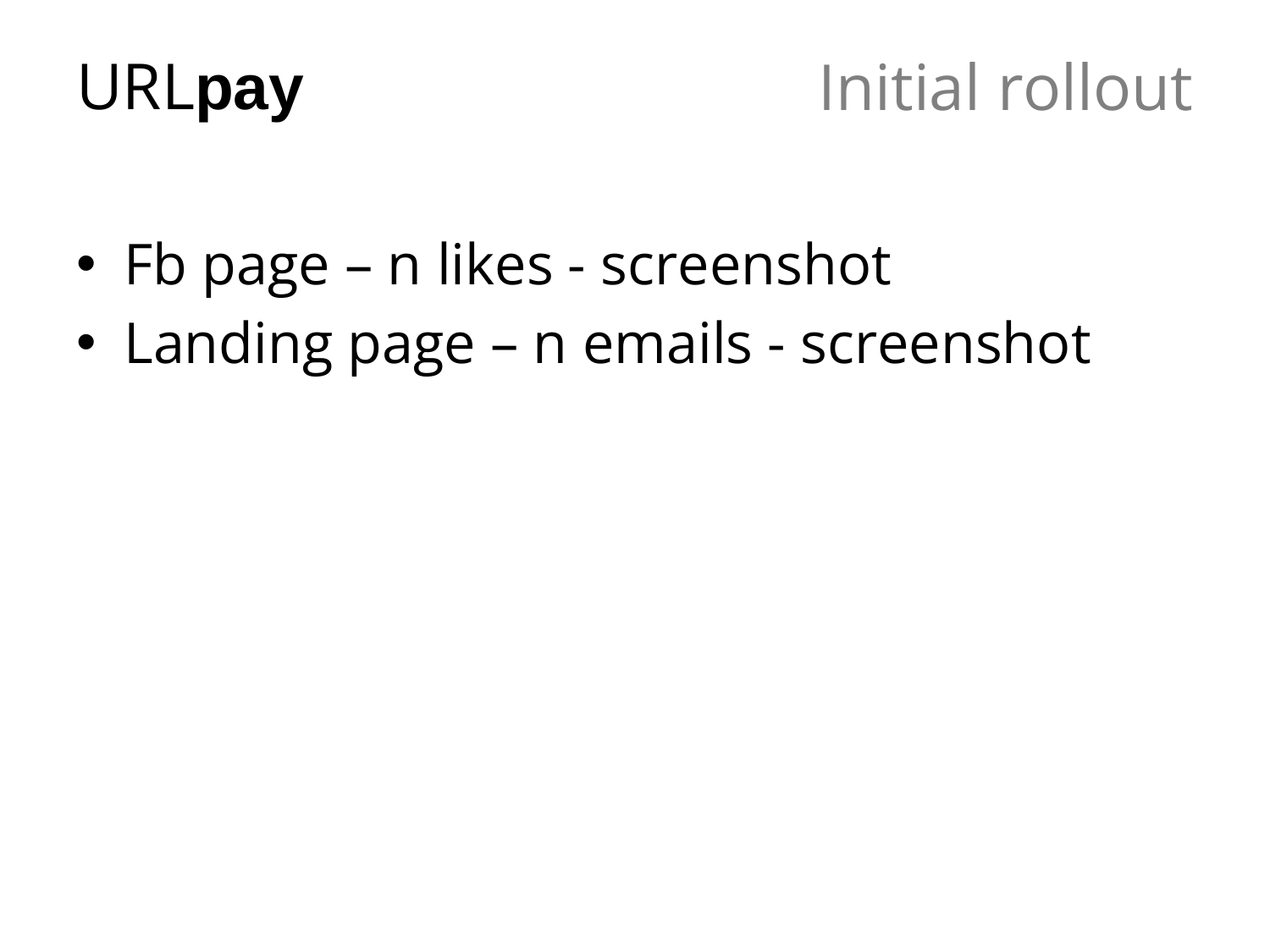

# Initial rollout
Fb page – n likes - screenshot
Landing page – n emails - screenshot